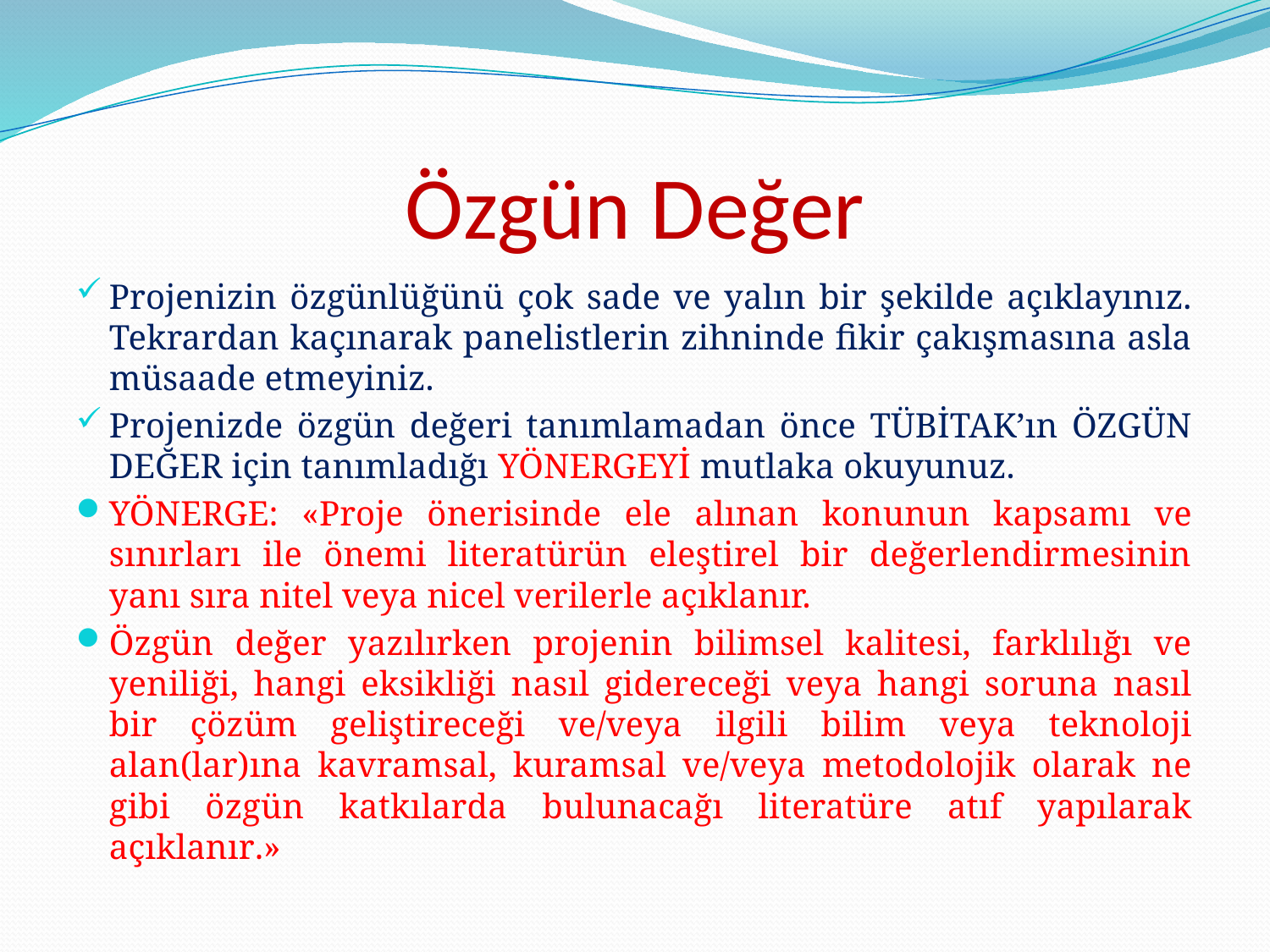

# Özgün Değer
Projenizin özgünlüğünü çok sade ve yalın bir şekilde açıklayınız. Tekrardan kaçınarak panelistlerin zihninde fikir çakışmasına asla müsaade etmeyiniz.
Projenizde özgün değeri tanımlamadan önce TÜBİTAK’ın ÖZGÜN DEĞER için tanımladığı YÖNERGEYİ mutlaka okuyunuz.
YÖNERGE: «Proje önerisinde ele alınan konunun kapsamı ve sınırları ile önemi literatürün eleştirel bir değerlendirmesinin yanı sıra nitel veya nicel verilerle açıklanır.
Özgün değer yazılırken projenin bilimsel kalitesi, farklılığı ve yeniliği, hangi eksikliği nasıl gidereceği veya hangi soruna nasıl bir çözüm geliştireceği ve/veya ilgili bilim veya teknoloji alan(lar)ına kavramsal, kuramsal ve/veya metodolojik olarak ne gibi özgün katkılarda bulunacağı literatüre atıf yapılarak açıklanır.»